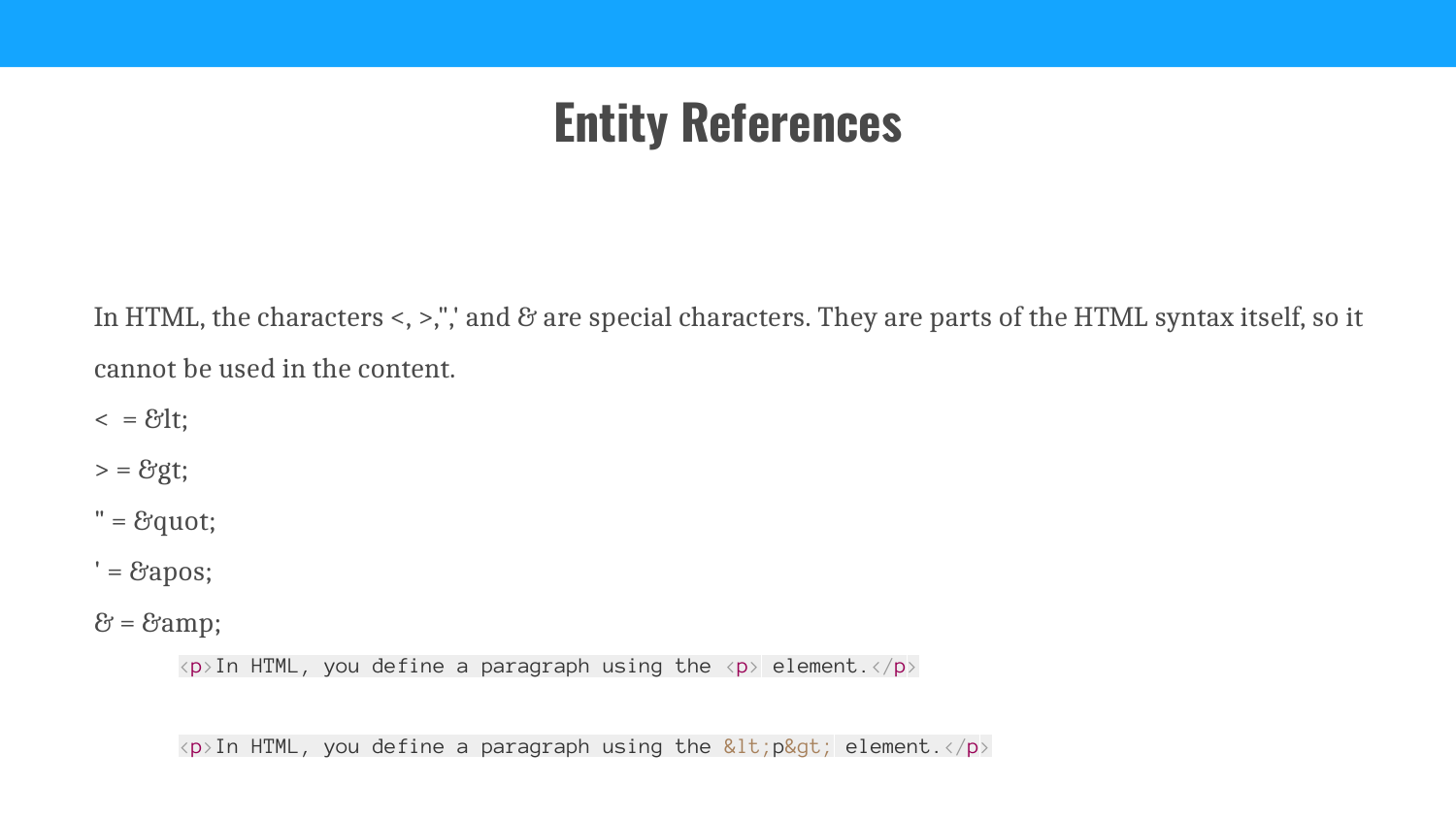

Entity References
In HTML, the characters <, >,",' and & are special characters. They are parts of the HTML syntax itself, so it cannot be used in the content.
<  = &lt;
> = &gt;
" = &quot;
' = &apos;
& = &amp;
<p>In HTML, you define a paragraph using the <p> element.</p>
<p>In HTML, you define a paragraph using the &lt;p&gt; element.</p>